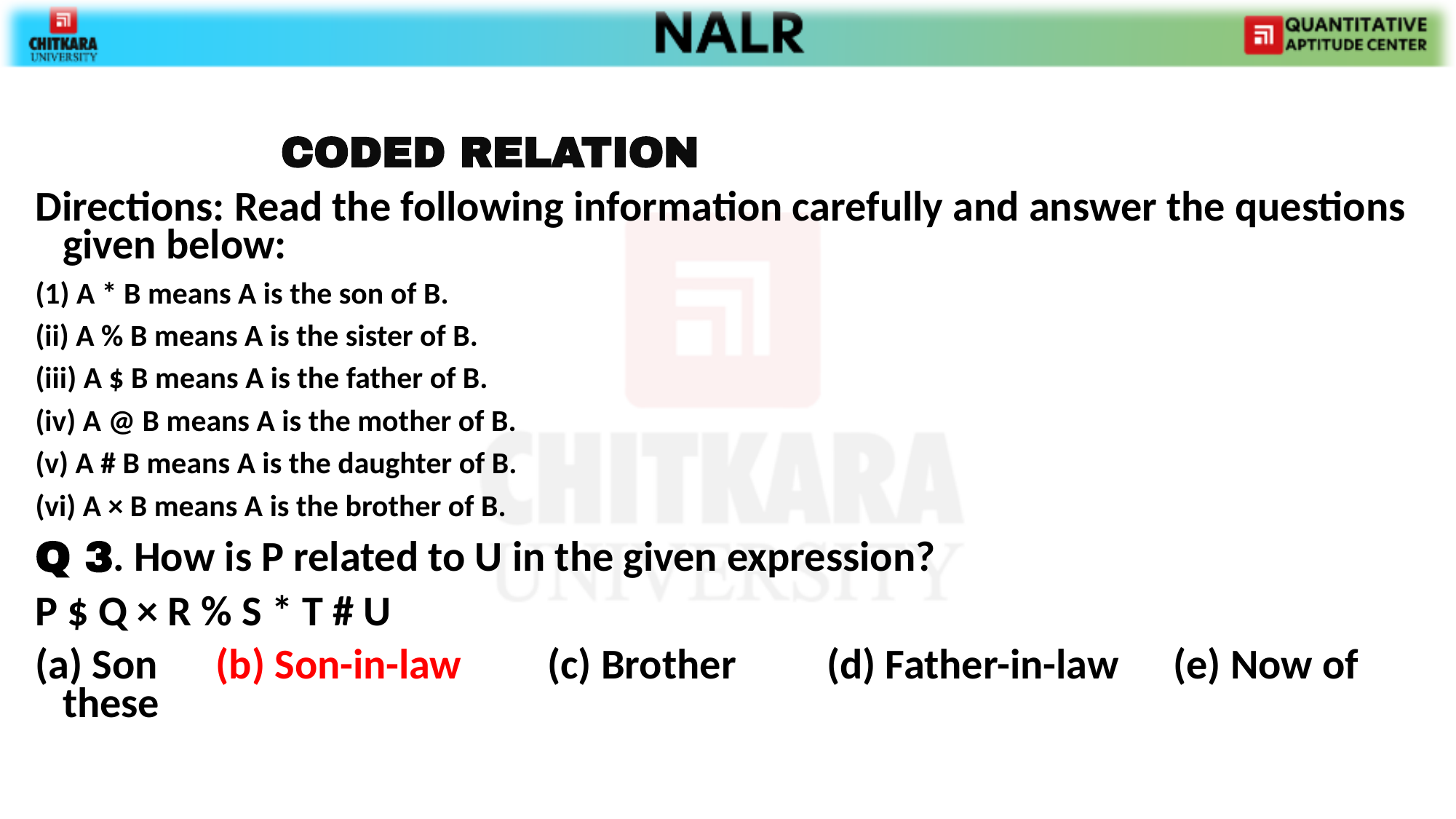

CODED RELATION
Directions: Read the following information carefully and answer the questions given below:
(1) A * B means A is the son of B.
(ii) A % B means A is the sister of B.
(iii) A $ B means A is the father of B.
(iv) A @ B means A is the mother of B.
(v) A # B means A is the daughter of B.
(vi) A × B means A is the brother of B.
Q 3. How is P related to U in the given expression?
P $ Q × R % S * T # U
(a) Son      (b) Son-in-law 	     (c) Brother 	(d) Father-in-law 	  (e) Now of these